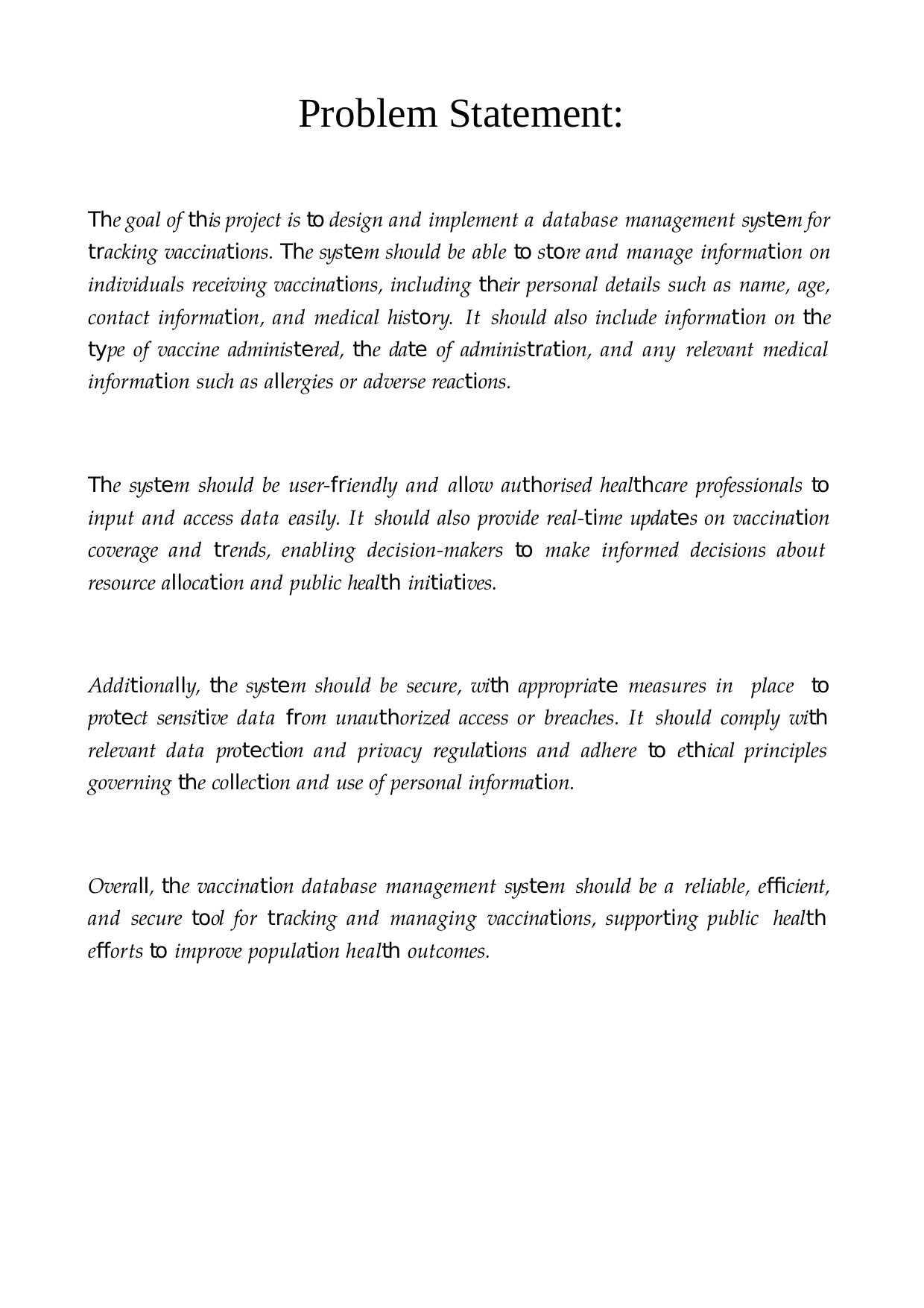

# Problem Statement:
The goal of this project is to design and implement a database management system for  tracking vaccinations. The system should be able to store and manage information on  individuals receiving vaccinations, including their personal details such as name, age,  contact information, and medical history. It should also include information on the  type of vaccine administered, the date of administration, and any relevant medical  information such as allergies or adverse reactions.
The system should be user-friendly and allow authorised healthcare professionals to  input and access data easily. It should also provide real-time updates on vaccination  coverage and trends, enabling decision-makers to make informed decisions about  resource allocation and public health initiatives.
Additionally, the system should be secure, with appropriate measures in  place  to  protect sensitive data from unauthorized access or breaches. It should comply with  relevant data protection and privacy regulations and adhere to ethical principles  governing the collection and use of personal information.
Overall, the vaccination database management system should be a reliable, eﬃcient,  and secure tool for tracking and managing vaccinations, supporting public health  eﬀorts to improve population health outcomes.